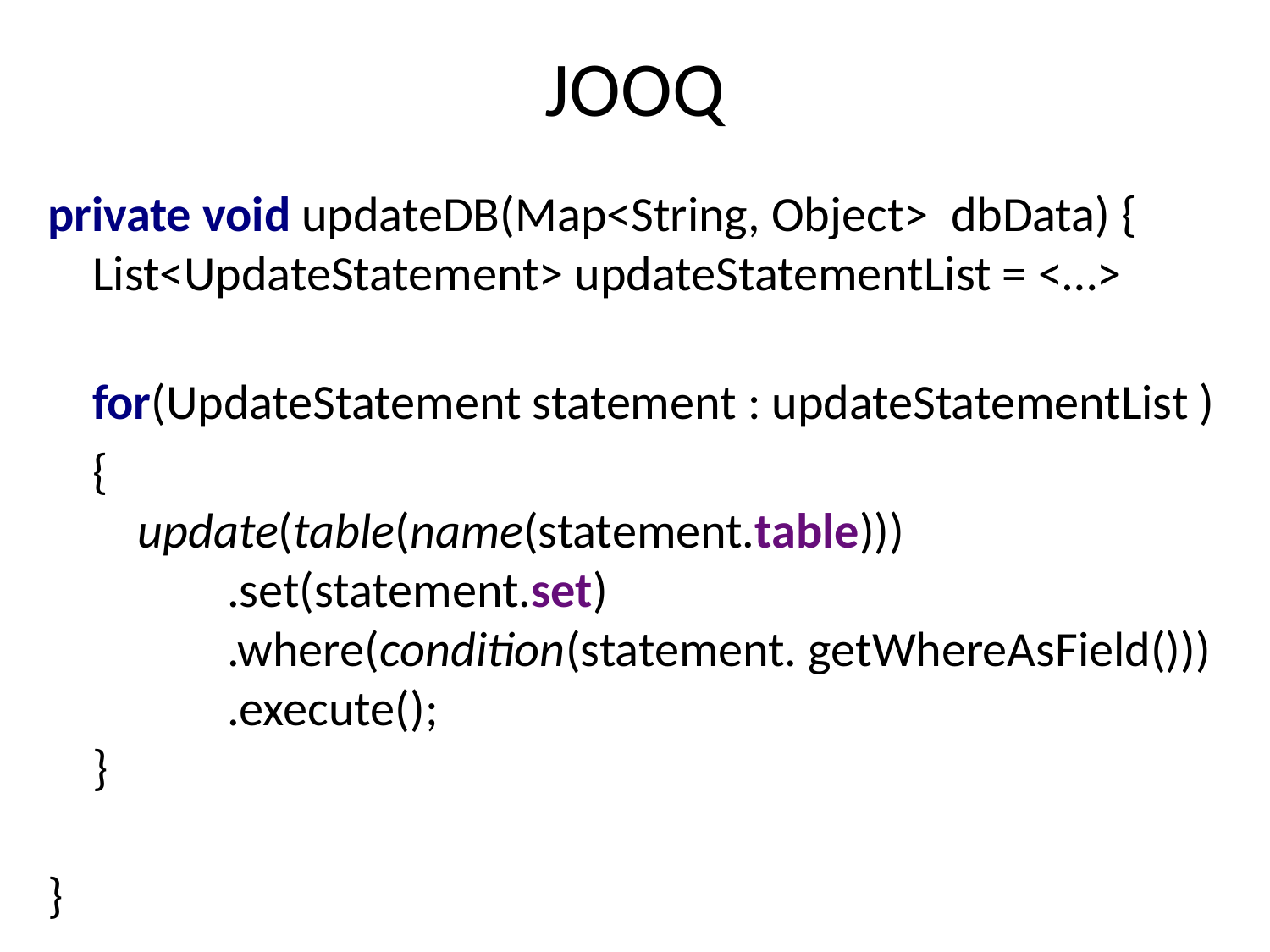

# JOOQ
private void updateDB(Map<String, Object>  dbData) {
    List<UpdateStatement> updateStatementList = <…>
    for(UpdateStatement statement : updateStatementList )
    {
        update(table(name(statement.table)))
                .set(statement.set)
                .where(condition(statement. getWhereAsField()))
                .execute();
    }
}
75